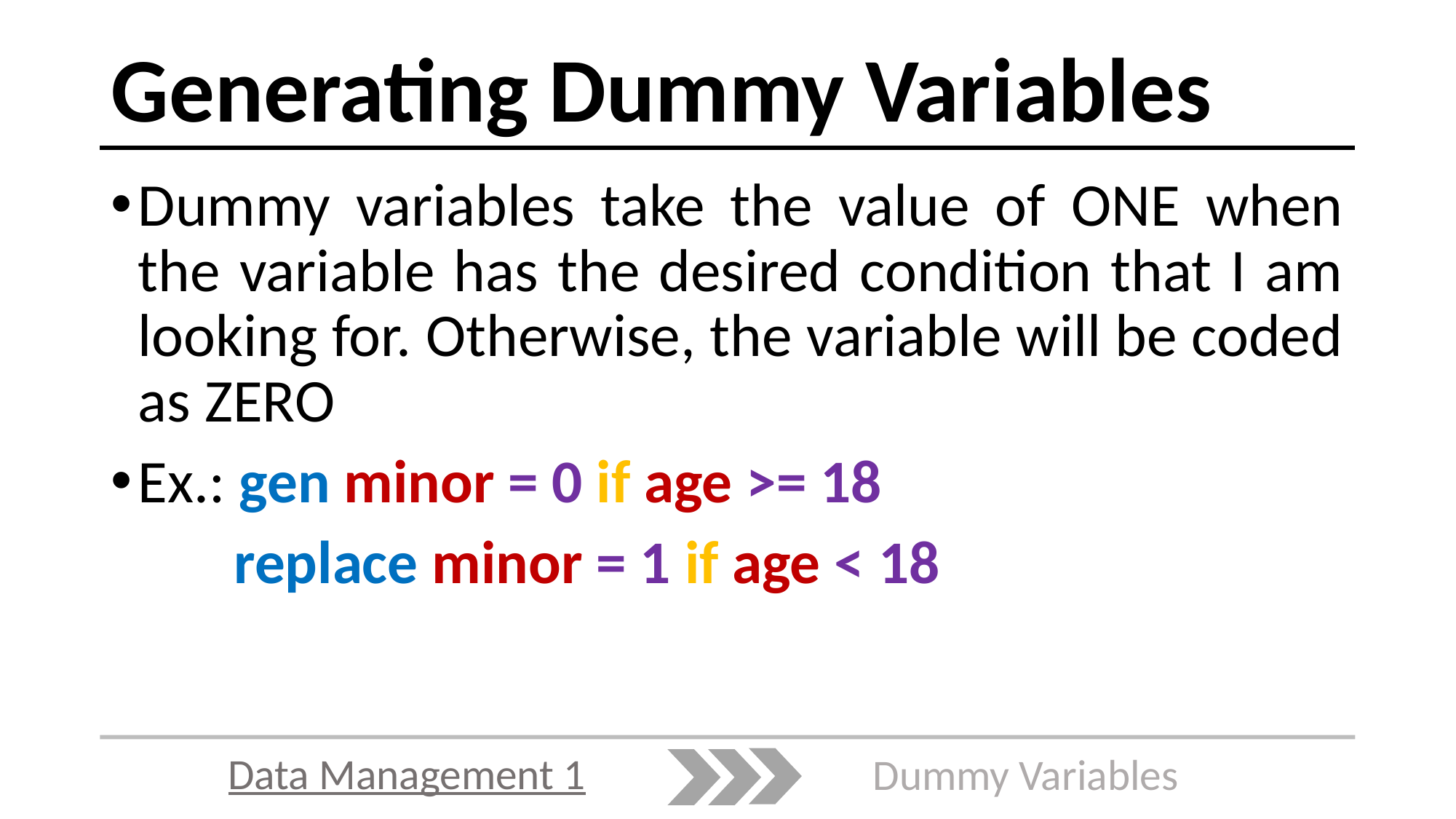

# Generating Dummy Variables
Dummy variables take the value of ONE when the variable has the desired condition that I am looking for. Otherwise, the variable will be coded as ZERO
Ex.: gen minor = 0 if age >= 18
	 replace minor = 1 if age < 18
Data Management 1
Dummy Variables